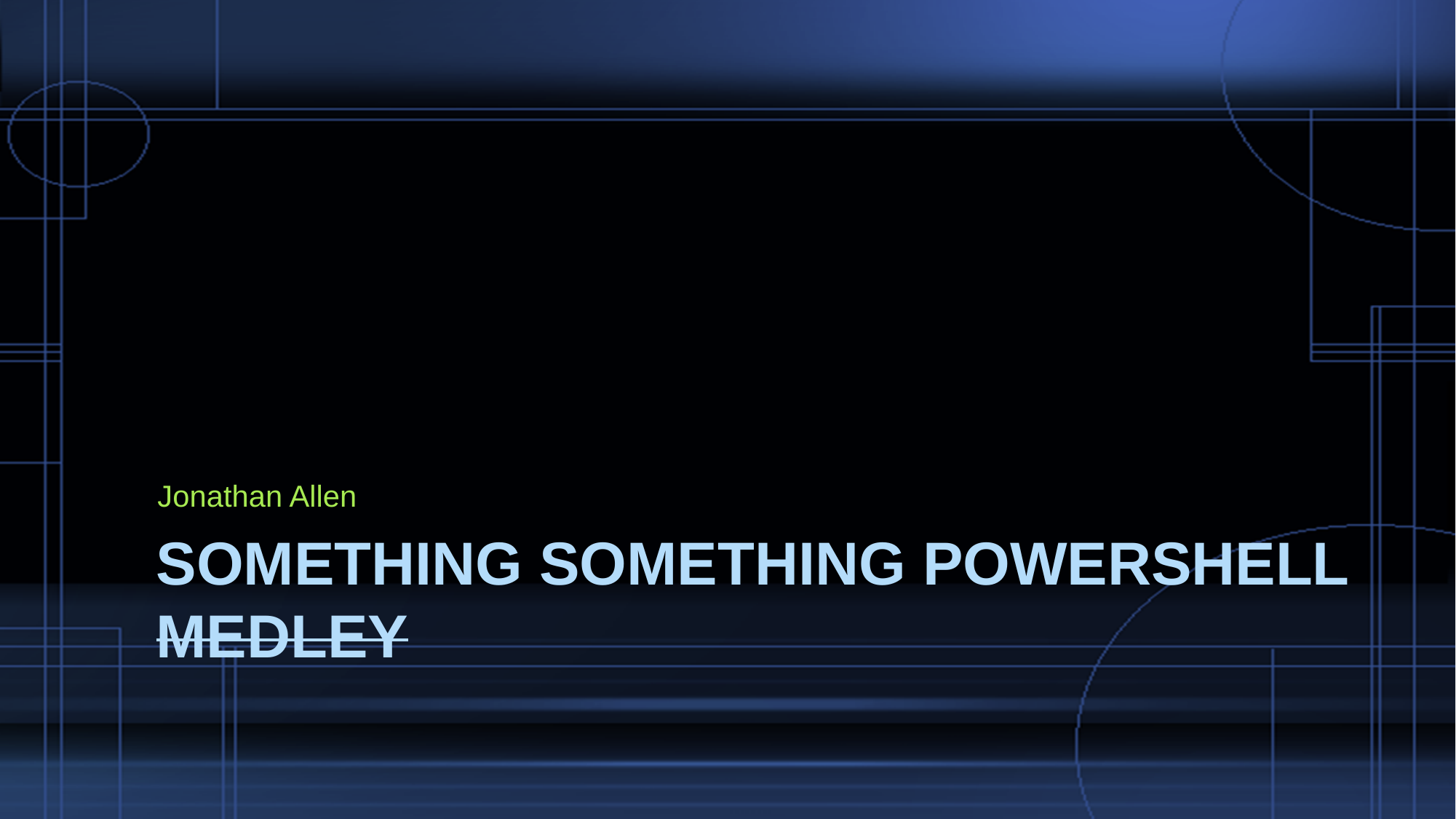

Jonathan Allen
# SOMETHING SOMETHING Powershell medley